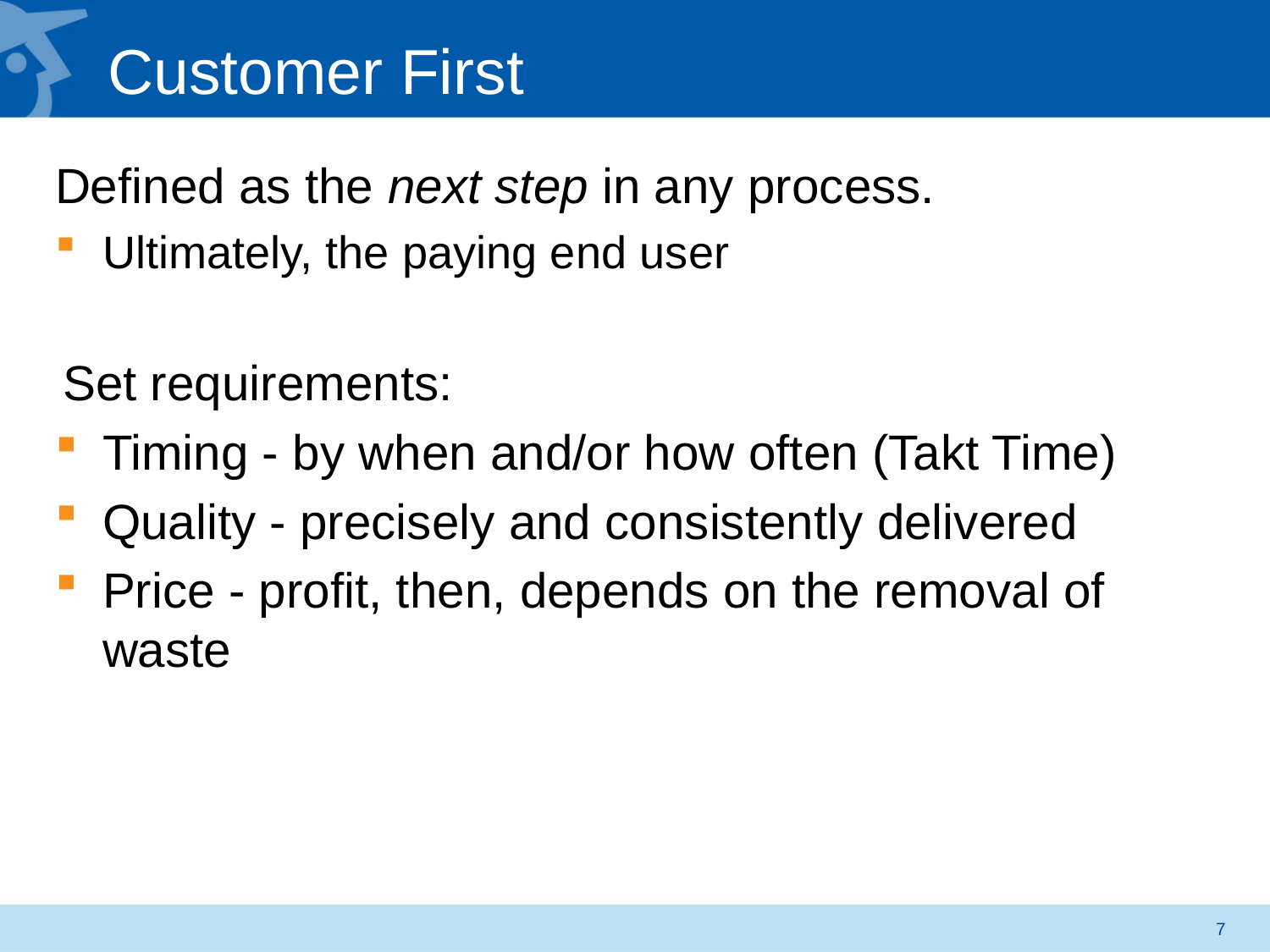

# Customer First
Defined as the next step in any process.
Ultimately, the paying end user

Set requirements:
Timing - by when and/or how often (Takt Time)
Quality - precisely and consistently delivered
Price - profit, then, depends on the removal of waste

7